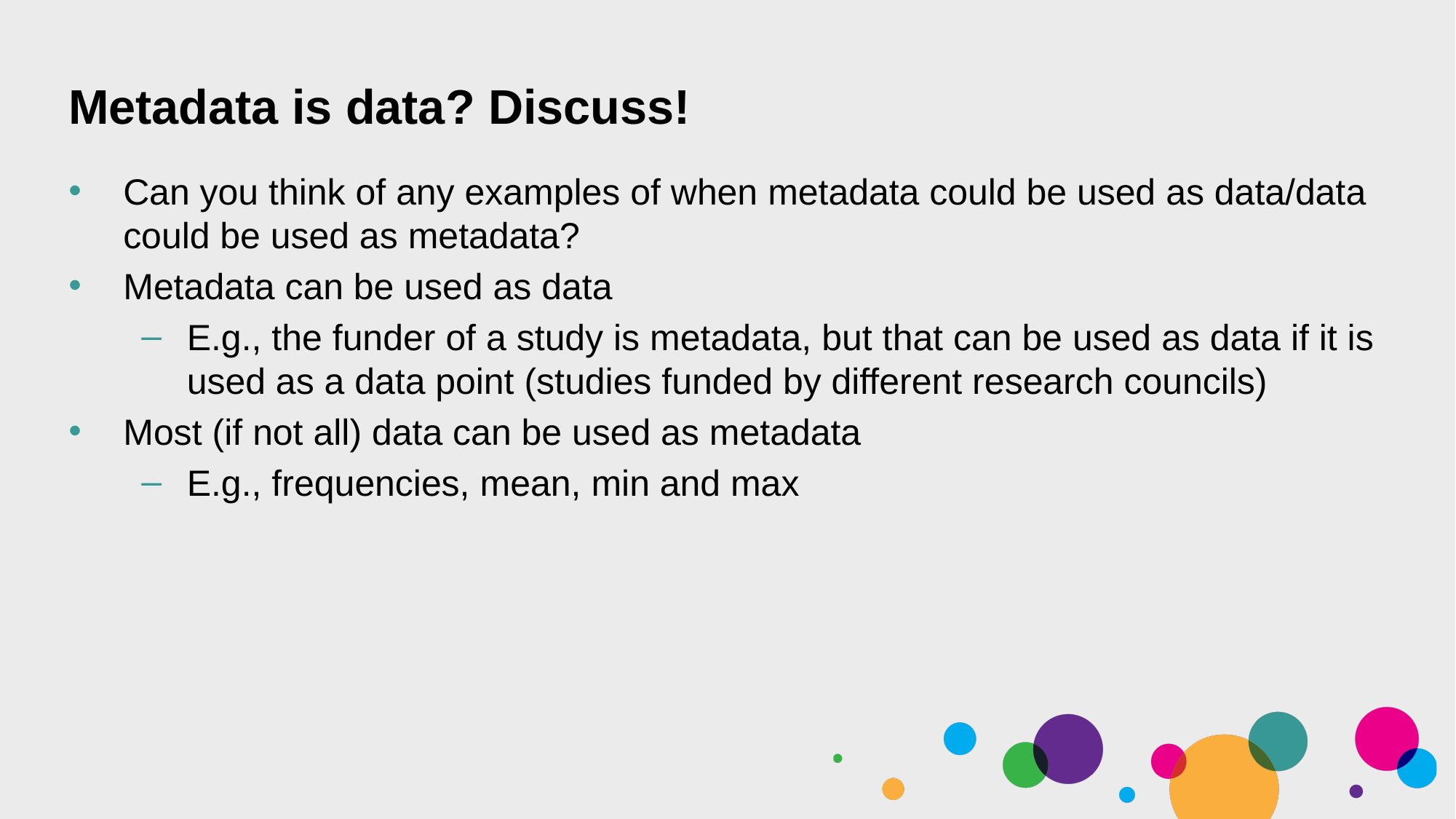

# Metadata is data? Discuss!
Can you think of any examples of when metadata could be used as data/data could be used as metadata?
Metadata can be used as data
E.g., the funder of a study is metadata, but that can be used as data if it is used as a data point (studies funded by different research councils)
Most (if not all) data can be used as metadata
E.g., frequencies, mean, min and max